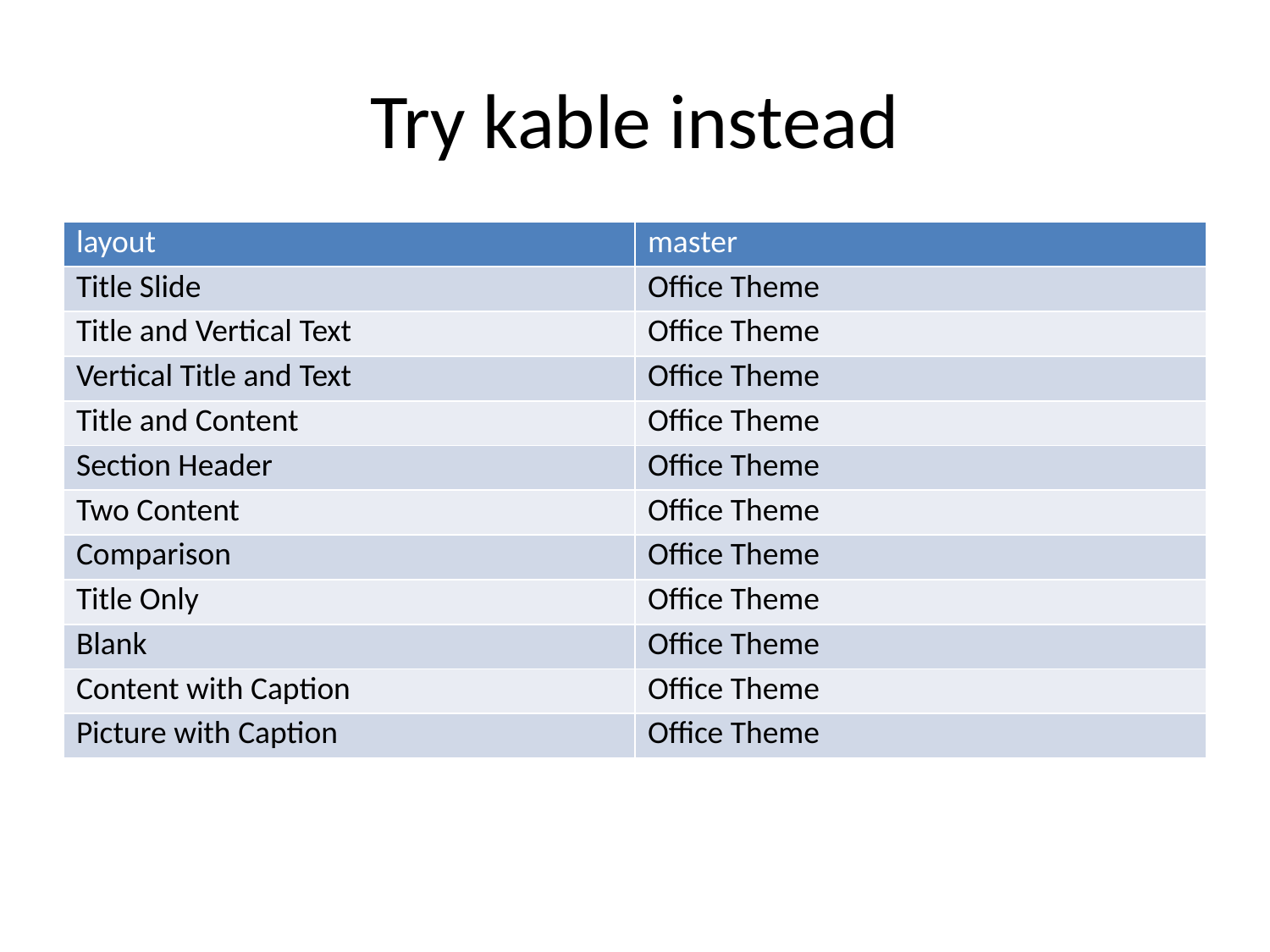

# Try kable instead
| layout | master |
| --- | --- |
| Title Slide | Office Theme |
| Title and Vertical Text | Office Theme |
| Vertical Title and Text | Office Theme |
| Title and Content | Office Theme |
| Section Header | Office Theme |
| Two Content | Office Theme |
| Comparison | Office Theme |
| Title Only | Office Theme |
| Blank | Office Theme |
| Content with Caption | Office Theme |
| Picture with Caption | Office Theme |